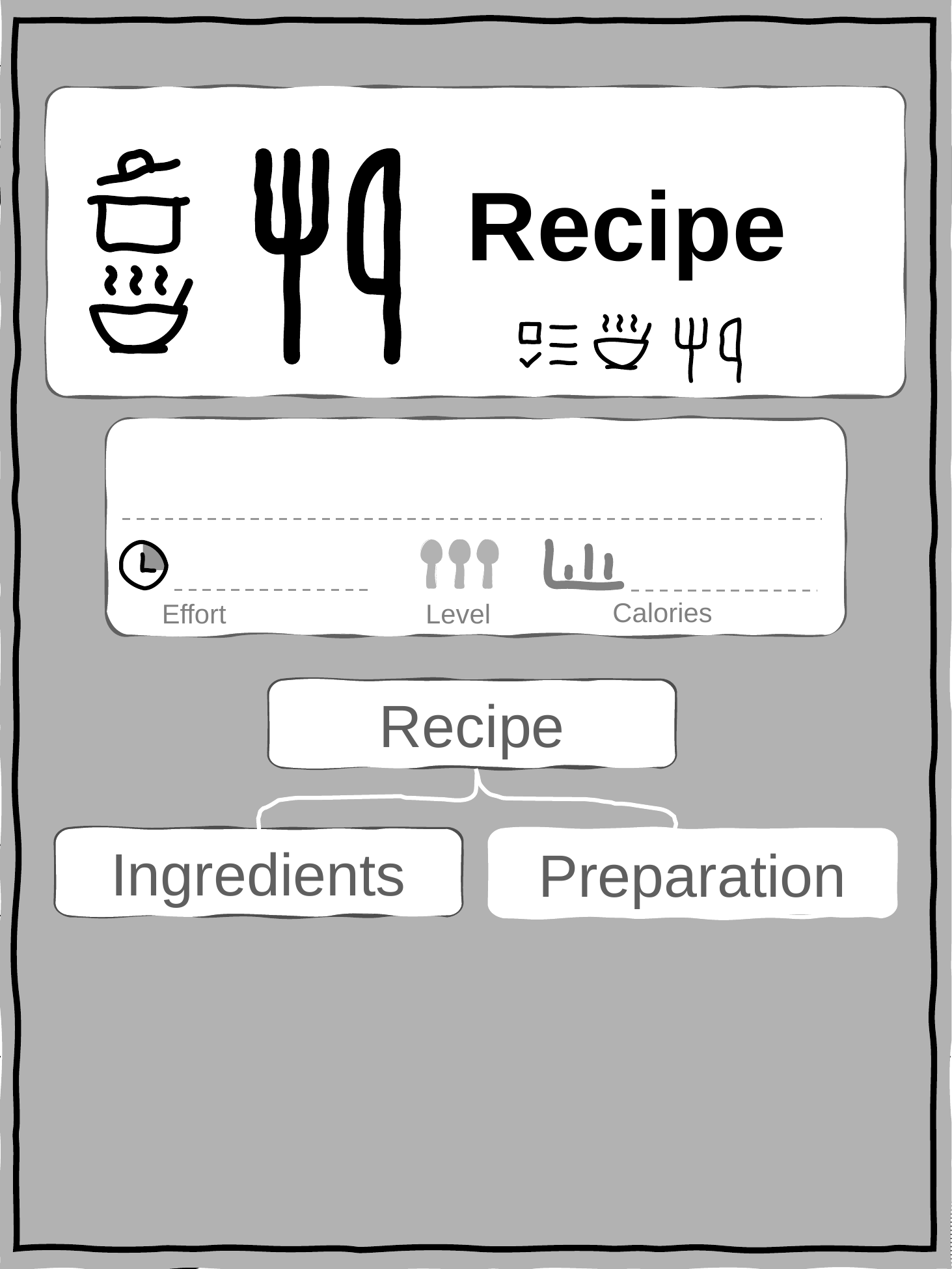

Recipe

Calories

Level
Effort
Recipe

Ingredients
Preparation